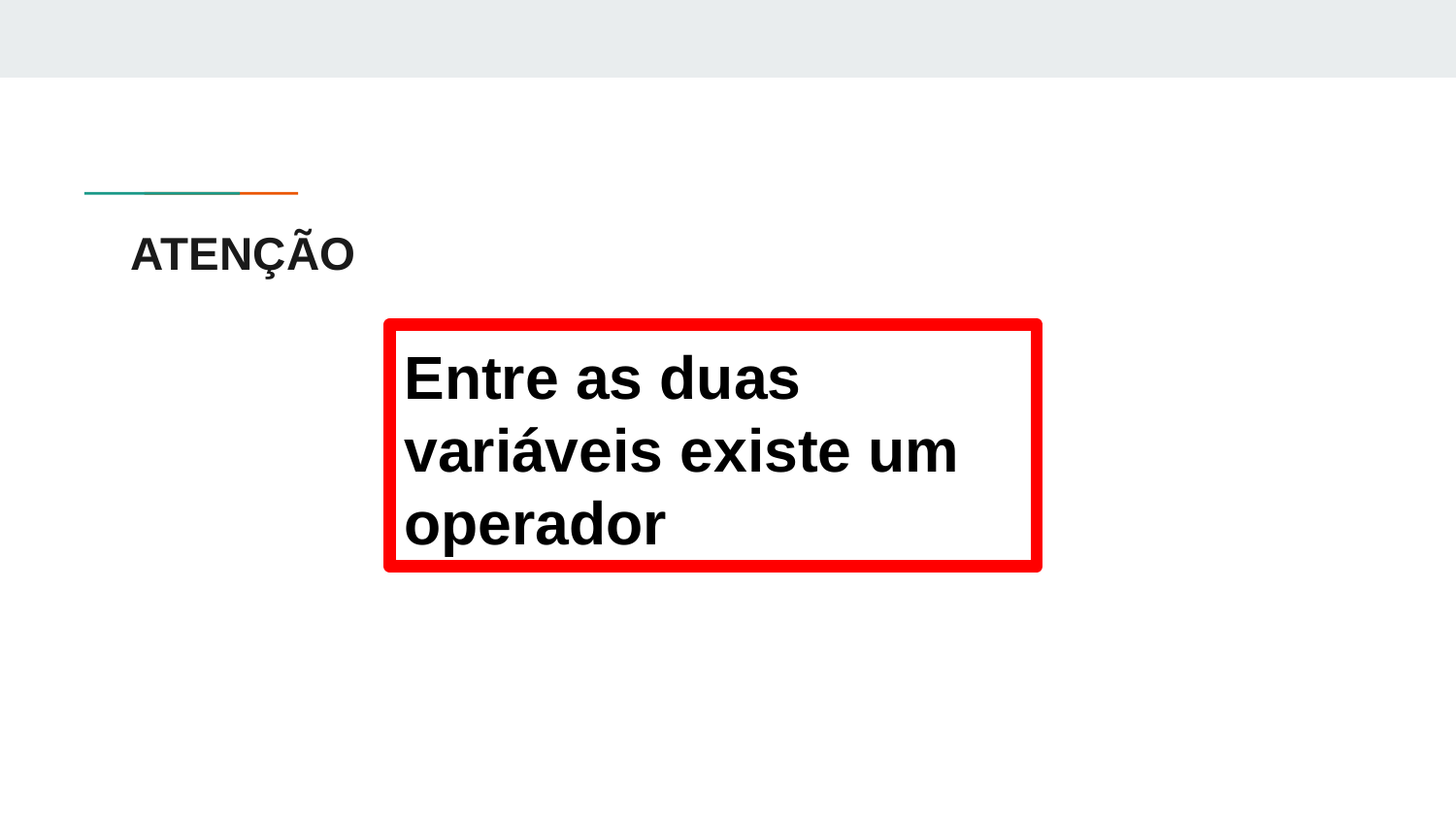

# ATENÇÃO
Entre as duas variáveis existe um operador